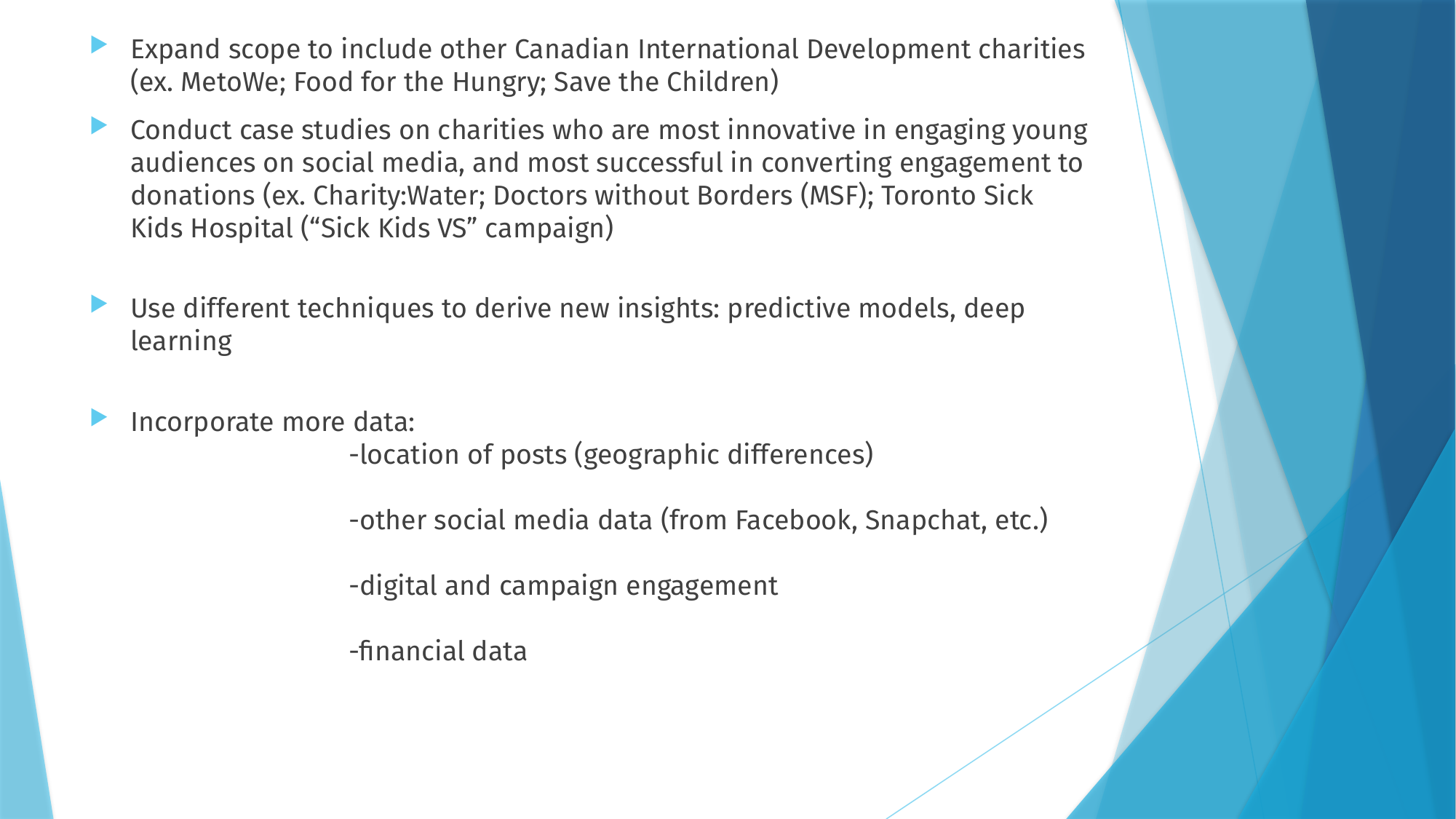

Expand scope to include other Canadian International Development charities
(ex. MetoWe; Food for the Hungry; Save the Children)
Conduct case studies on charities who are most innovative in engaging young audiences on social media, and most successful in converting engagement to donations (ex. Charity:Water; Doctors without Borders (MSF); Toronto Sick Kids Hospital (“Sick Kids VS” campaign)
Use different techniques to derive new insights: predictive models, deep learning
Incorporate more data:
		-location of posts (geographic differences)
		-other social media data (from Facebook, Snapchat, etc.)
		-digital and campaign engagement
		-financial data